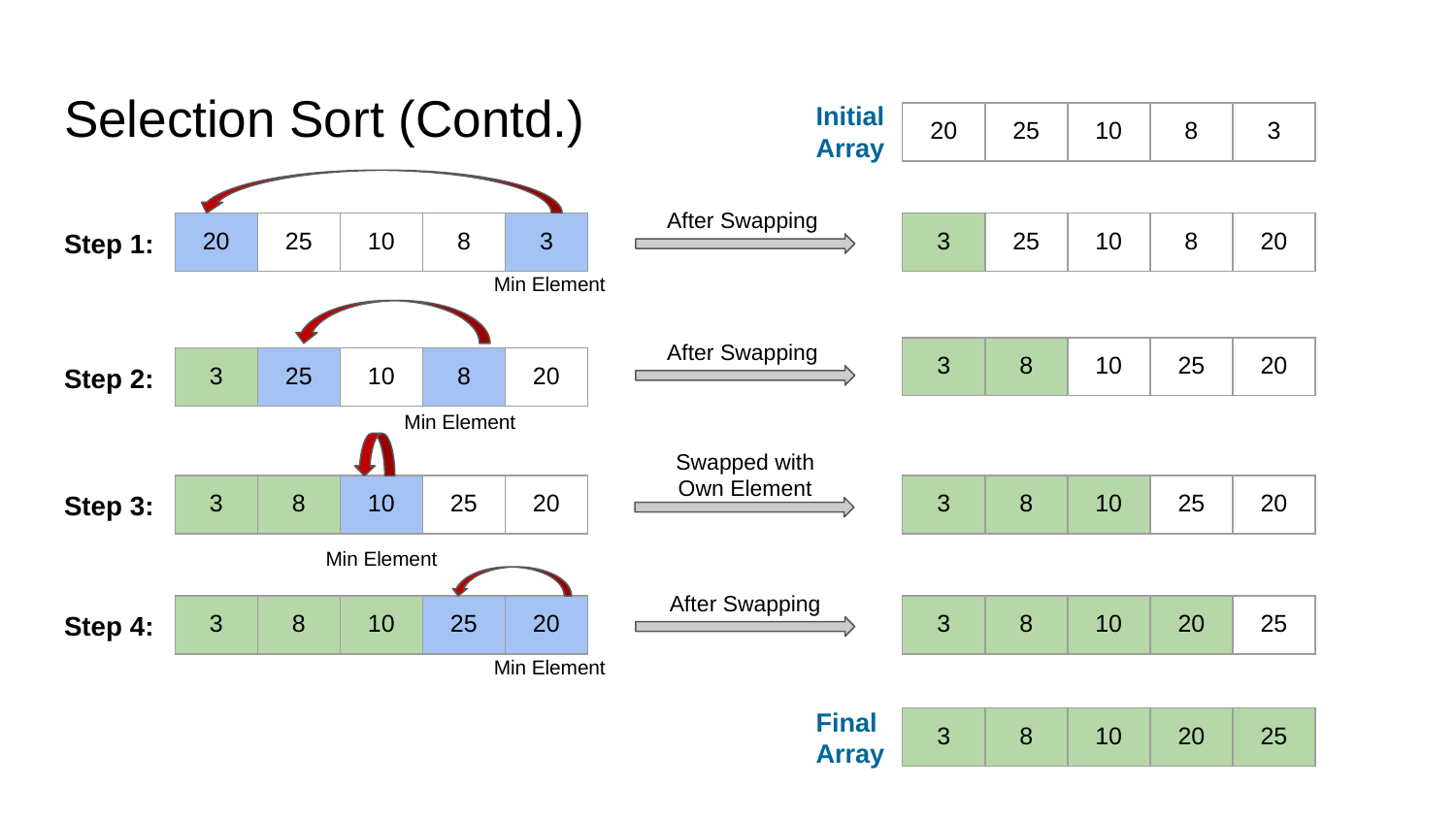

# Selection Sort (Contd.)
| 20 | 25 | 10 | 8 | 3 |
| --- | --- | --- | --- | --- |
Initial Array

After Swapping
Step 1:
| 20 | 25 | 10 | 8 | 3 |
| --- | --- | --- | --- | --- |
| 3 | 25 | 10 | 8 | 20 |
| --- | --- | --- | --- | --- |

Min Element

After Swapping
| 3 | 8 | 10 | 25 | 20 |
| --- | --- | --- | --- | --- |
Step 2:
| 3 | 25 | 10 | 8 | 20 |
| --- | --- | --- | --- | --- |

Min Element

Swapped with Own Element
Step 3:
| 3 | 8 | 10 | 25 | 20 |
| --- | --- | --- | --- | --- |
| 3 | 8 | 10 | 25 | 20 |
| --- | --- | --- | --- | --- |

Min Element

After Swapping
Step 4:
| 3 | 8 | 10 | 20 | 25 |
| --- | --- | --- | --- | --- |
| 3 | 8 | 10 | 25 | 20 |
| --- | --- | --- | --- | --- |

Min Element
| 3 | 8 | 10 | 20 | 25 |
| --- | --- | --- | --- | --- |
Final Array